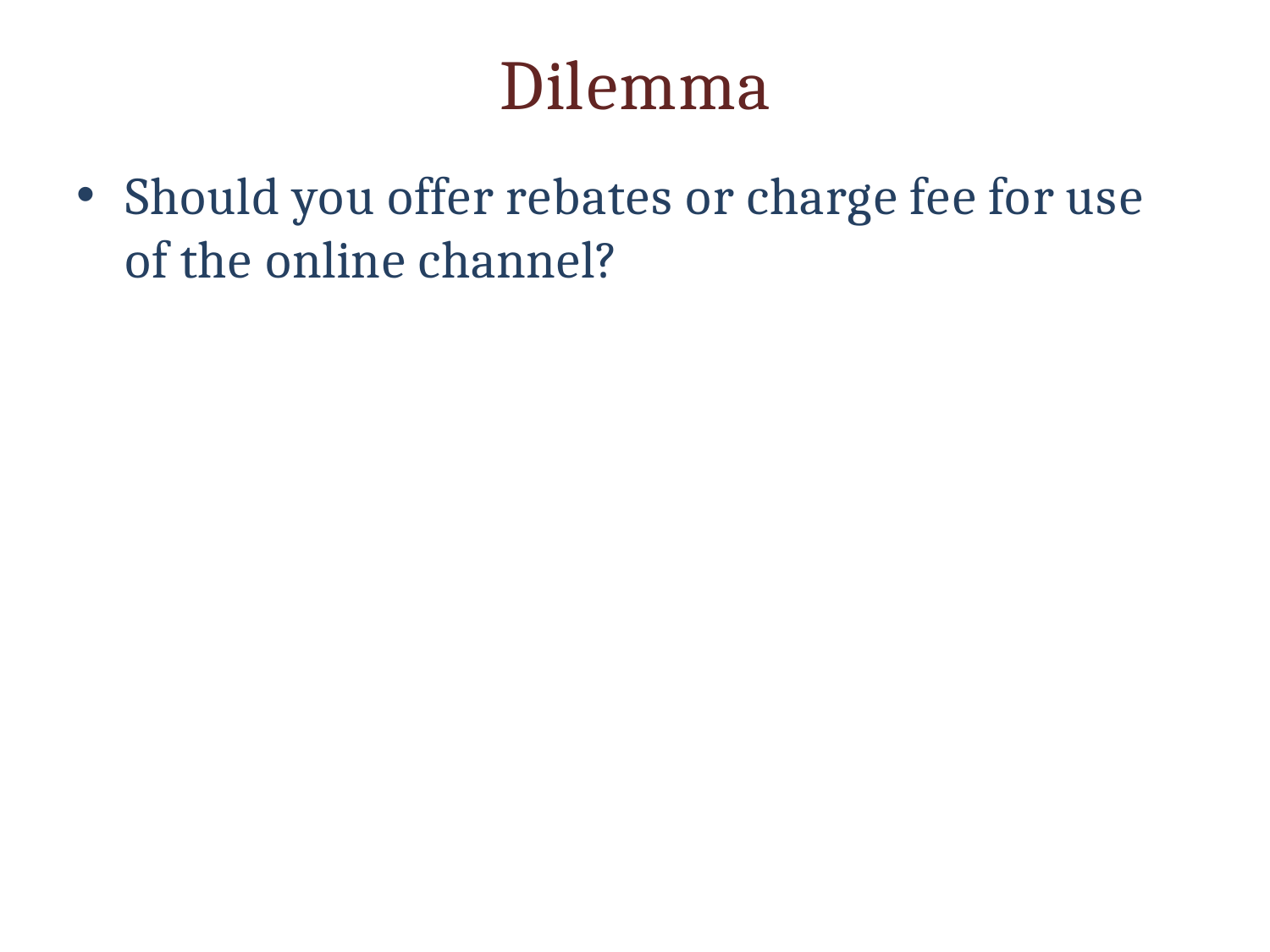

# Dilemma
Should you offer rebates or charge fee for use of the online channel?